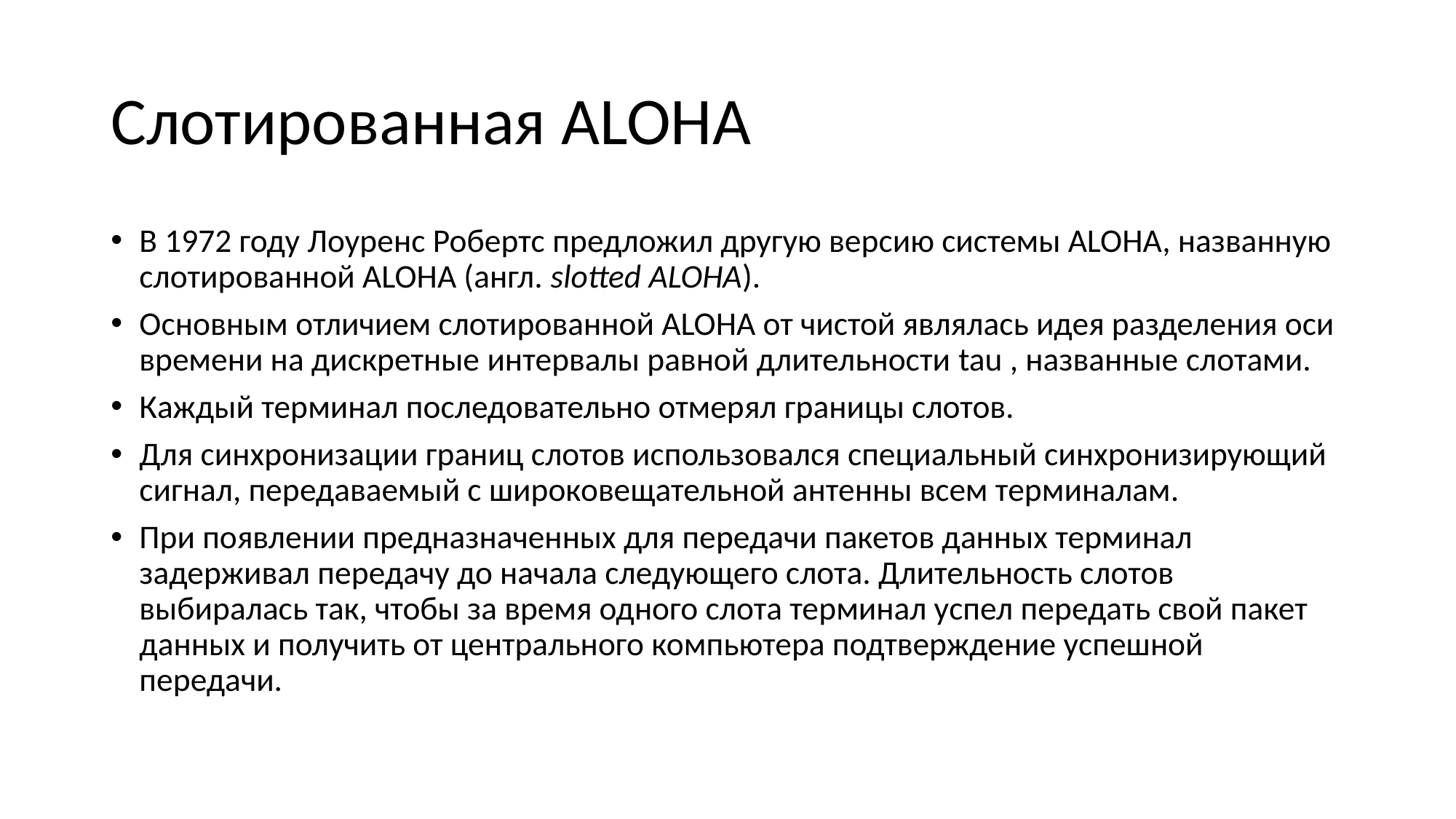

# Слотированная ALOHA
В 1972 году Лоуренс Робертс предложил другую версию системы ALOHA, названную слотированной ALOHA (англ. slotted ALOHA).
Основным отличием слотированной ALOHA от чистой являлась идея разделения оси времени на дискретные интервалы равной длительности tau , названные слотами.
Каждый терминал последовательно отмерял границы слотов.
Для синхронизации границ слотов использовался специальный синхронизирующий сигнал, передаваемый с широковещательной антенны всем терминалам.
При появлении предназначенных для передачи пакетов данных терминал задерживал передачу до начала следующего слота. Длительность слотов выбиралась так, чтобы за время одного слота терминал успел передать свой пакет данных и получить от центрального компьютера подтверждение успешной передачи.